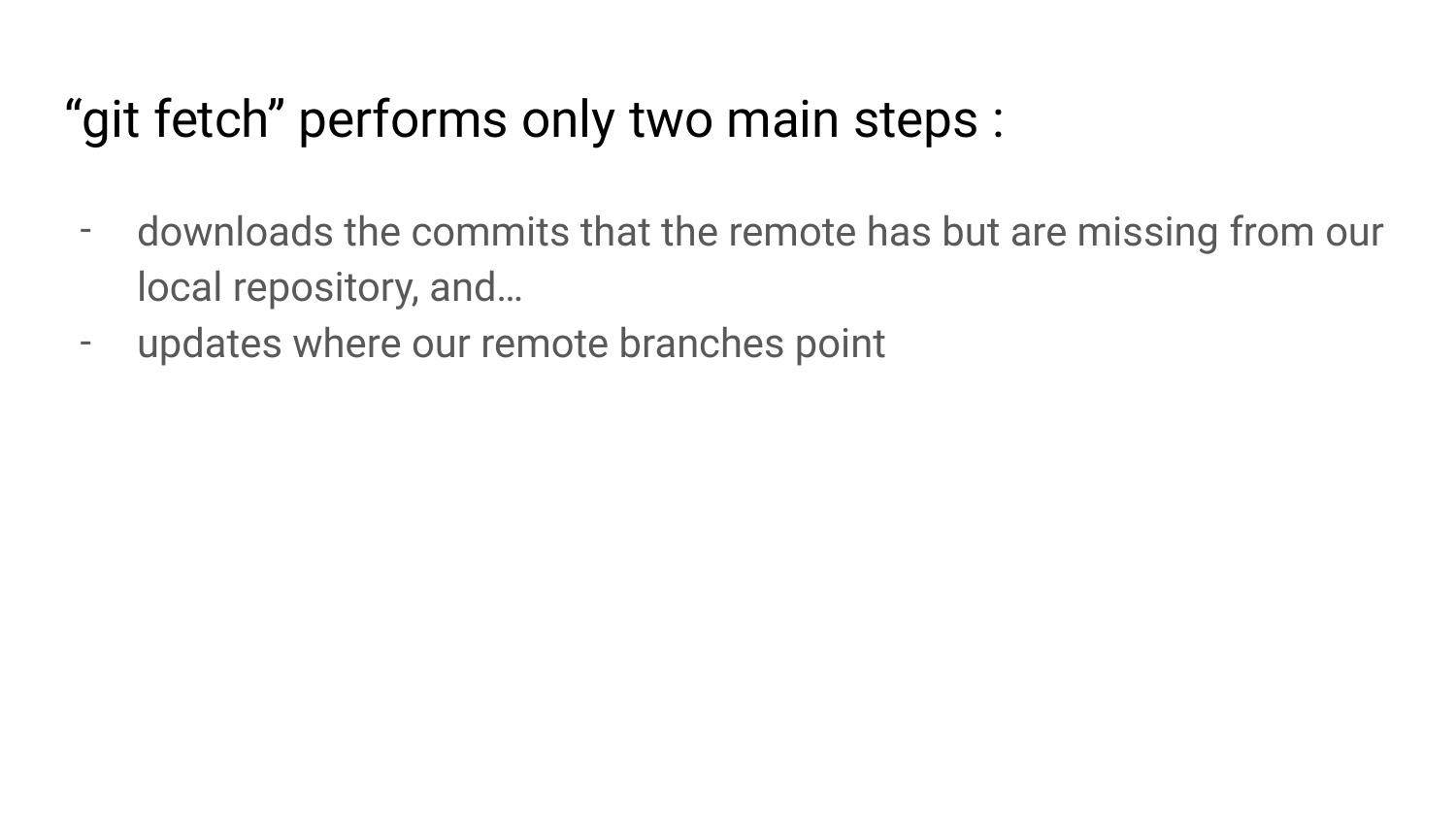

# “git fetch” performs only two main steps :
downloads the commits that the remote has but are missing from our local repository, and…
updates where our remote branches point